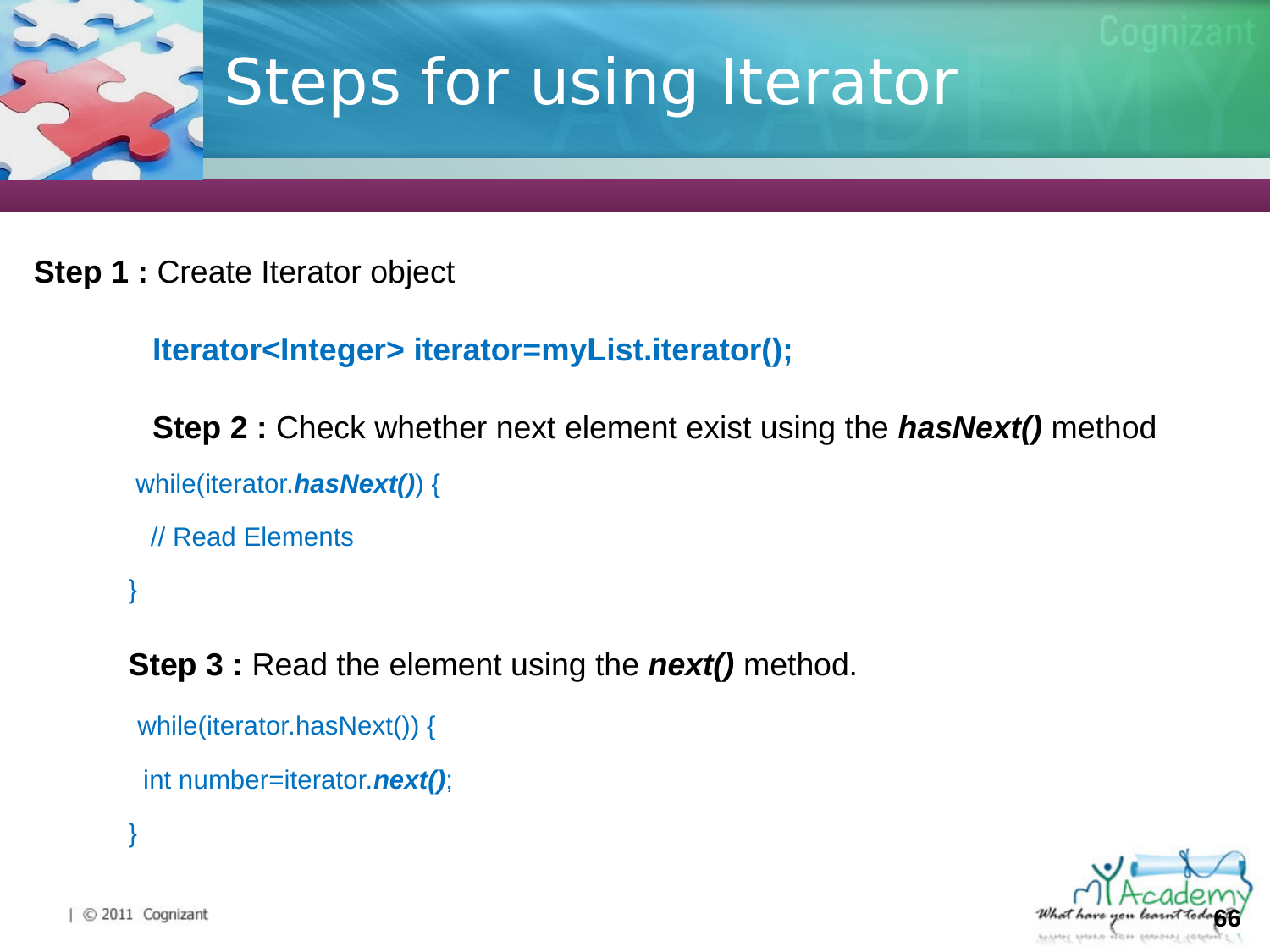

# Steps for using Iterator
Step 1 : Create Iterator object
Iterator<Integer> iterator=myList.iterator();
Step 2 : Check whether next element exist using the hasNext() method
 while(iterator.hasNext()) {
   // Read Elements
}
Step 3 : Read the element using the next() method.
 while(iterator.hasNext()) {
  int number=iterator.next();
}

66